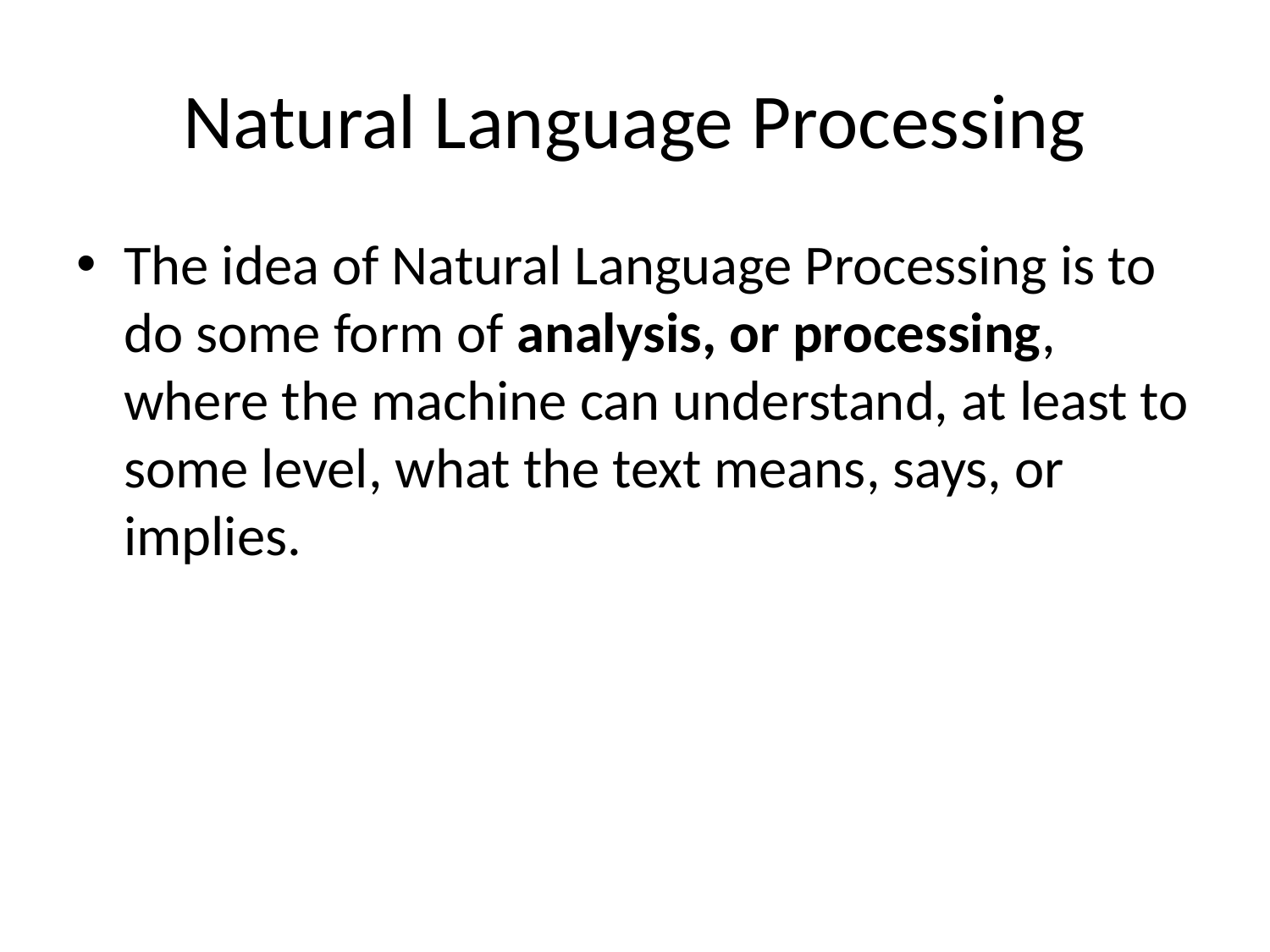

# Natural Language Processing
The idea of Natural Language Processing is to do some form of analysis, or processing, where the machine can understand, at least to some level, what the text means, says, or implies.